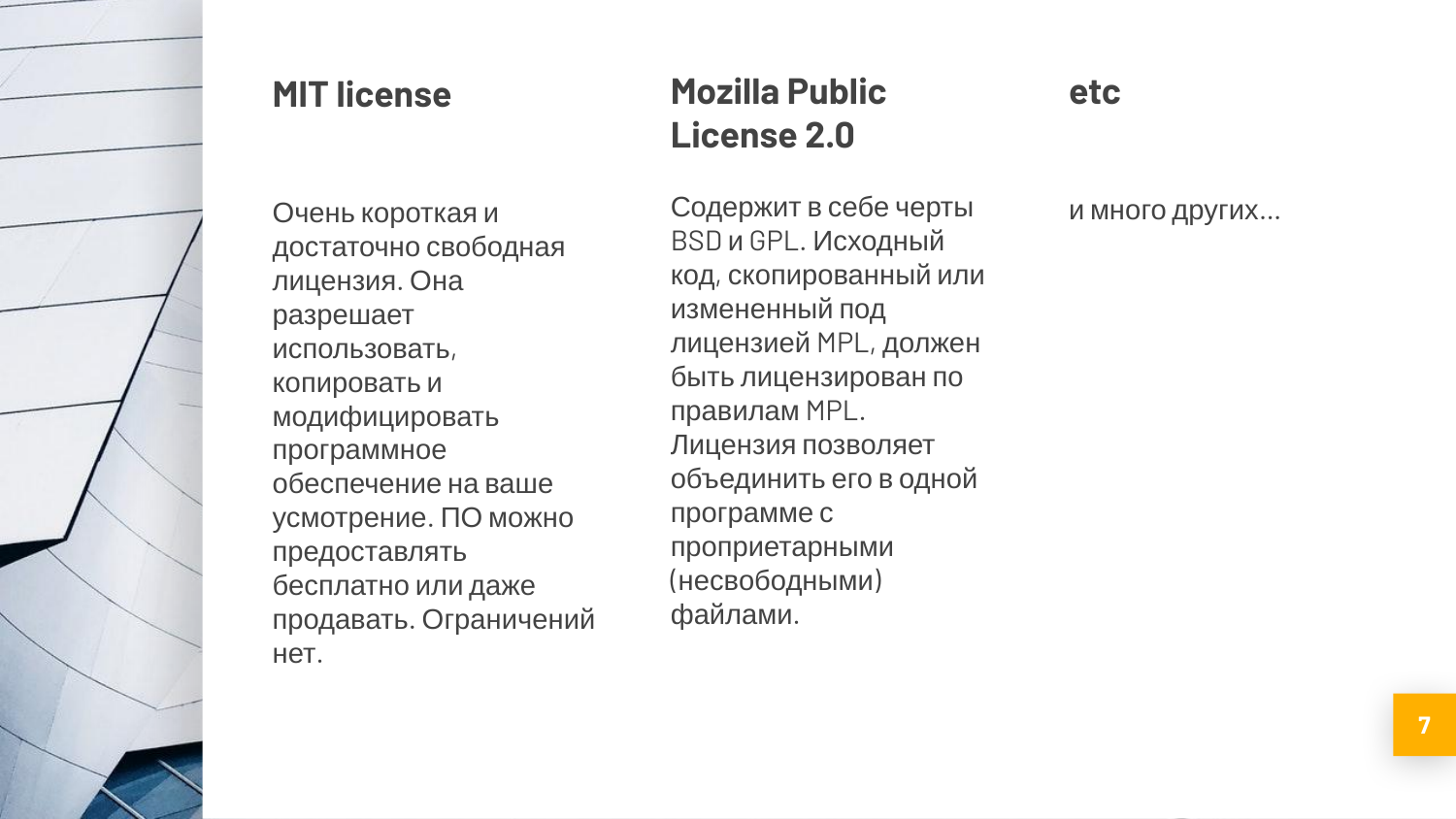

etc
и много других…
Mozilla Public License 2.0
Содержит в себе черты BSD и GPL. Исходный код, скопированный или измененный под лицензией MPL, должен быть лицензирован по правилам MPL. Лицензия позволяет объединить его в одной программе с проприетарными (несвободными) файлами.
MIT license
Очень короткая и достаточно свободная лицензия. Она разрешает использовать, копировать и модифицировать программное обеспечение на ваше усмотрение. ПО можно предоставлять бесплатно или даже продавать. Ограничений нет.
7